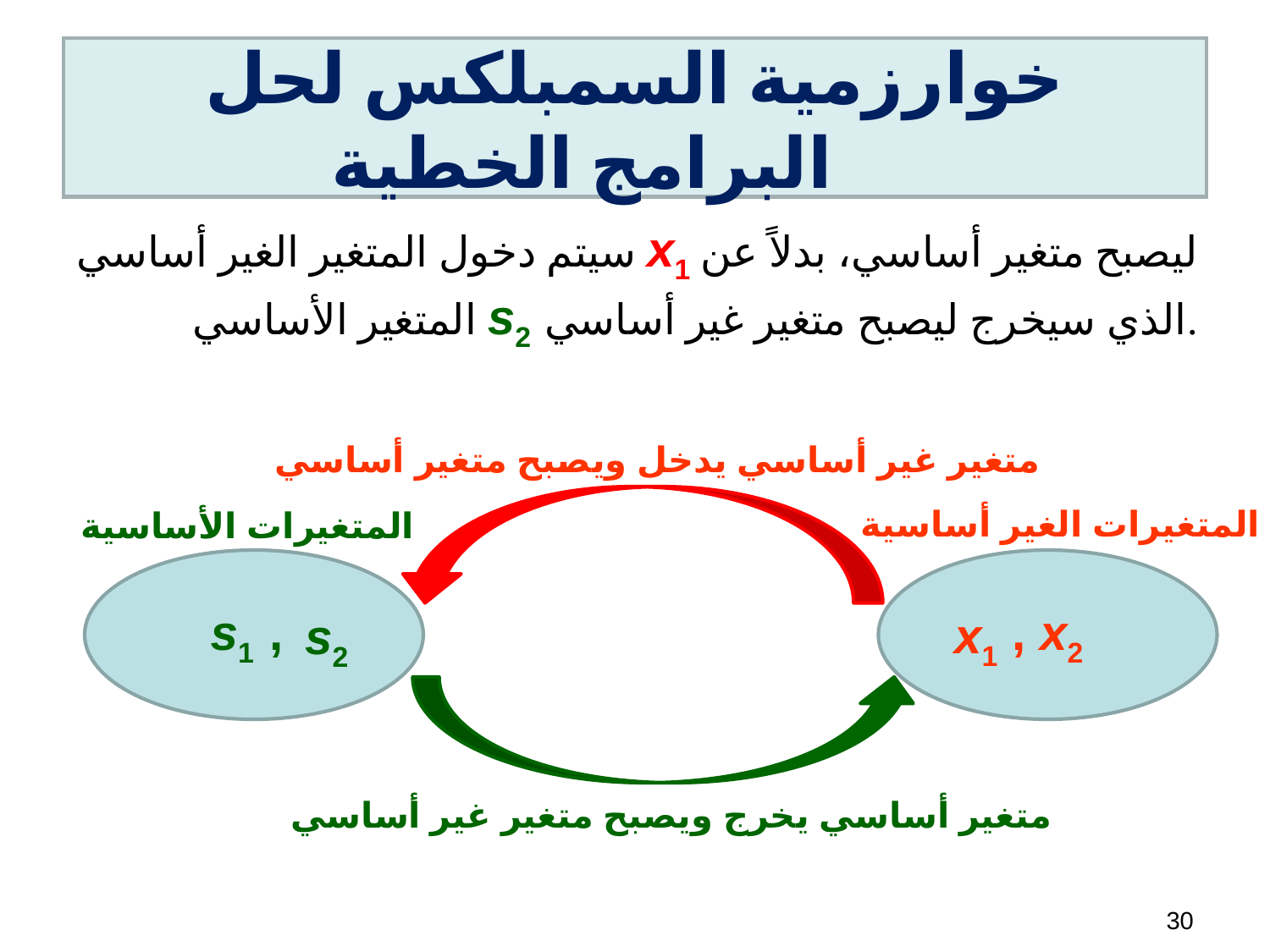

# خوارزمية السمبلكس لحل البرامج الخطية
سيتم دخول المتغير الغير أساسي x1 ليصبح متغير أساسي، بدلاً عن المتغير الأساسي s2  الذي سيخرج ليصبح متغير غير أساسي.
متغير غير أساسي يدخل ويصبح متغير أساسي

المتغيرات الغير أساسية
المتغيرات الأساسية
s1  ,
, x2
x1
s2

متغير أساسي يخرج ويصبح متغير غير أساسي
30